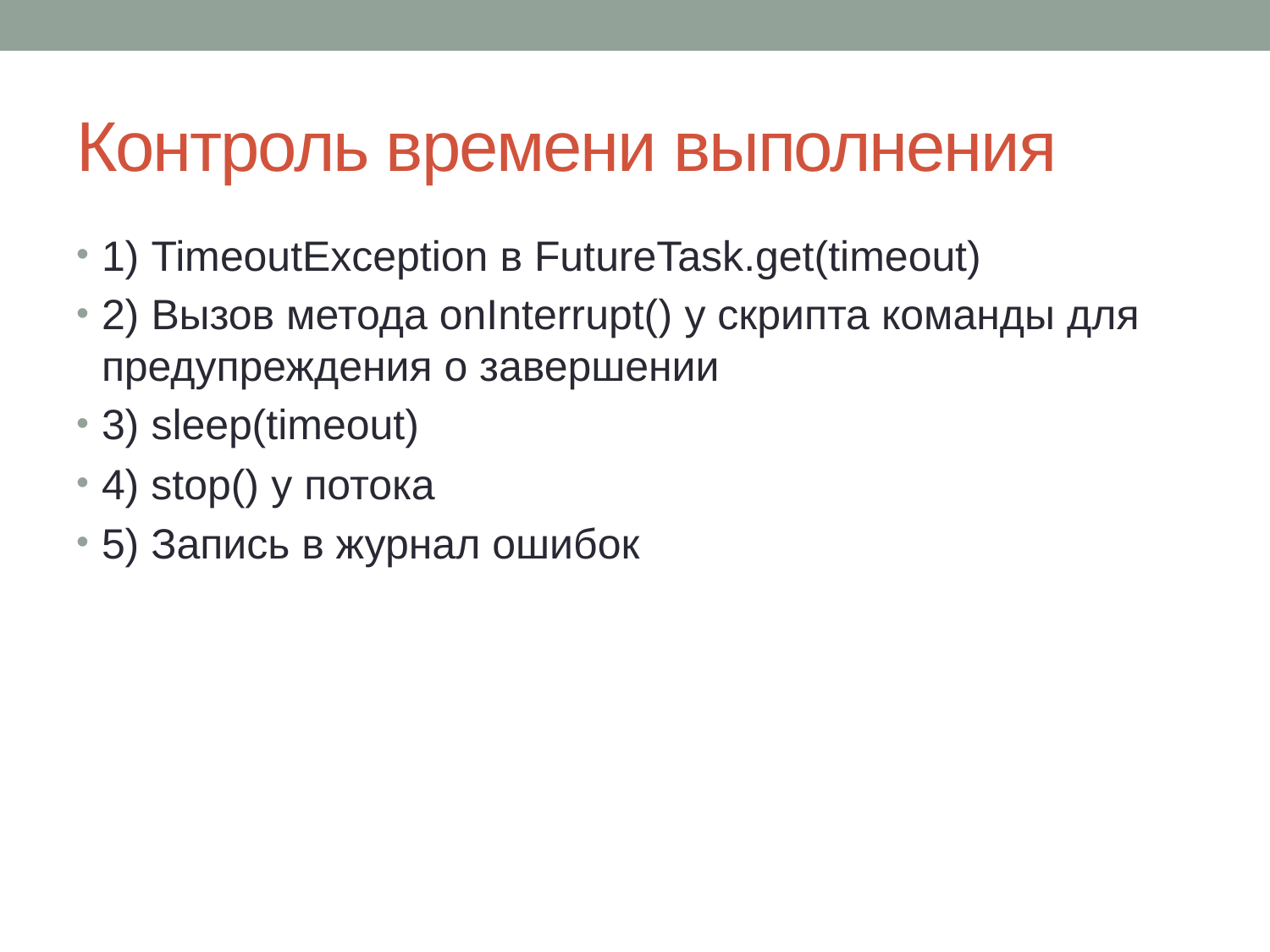

# Контроль времени выполнения
1) TimeoutException в FutureTask.get(timeout)
2) Вызов метода onInterrupt() у скрипта команды для предупреждения о завершении
3) sleep(timeout)
4) stop() у потока
5) Запись в журнал ошибок